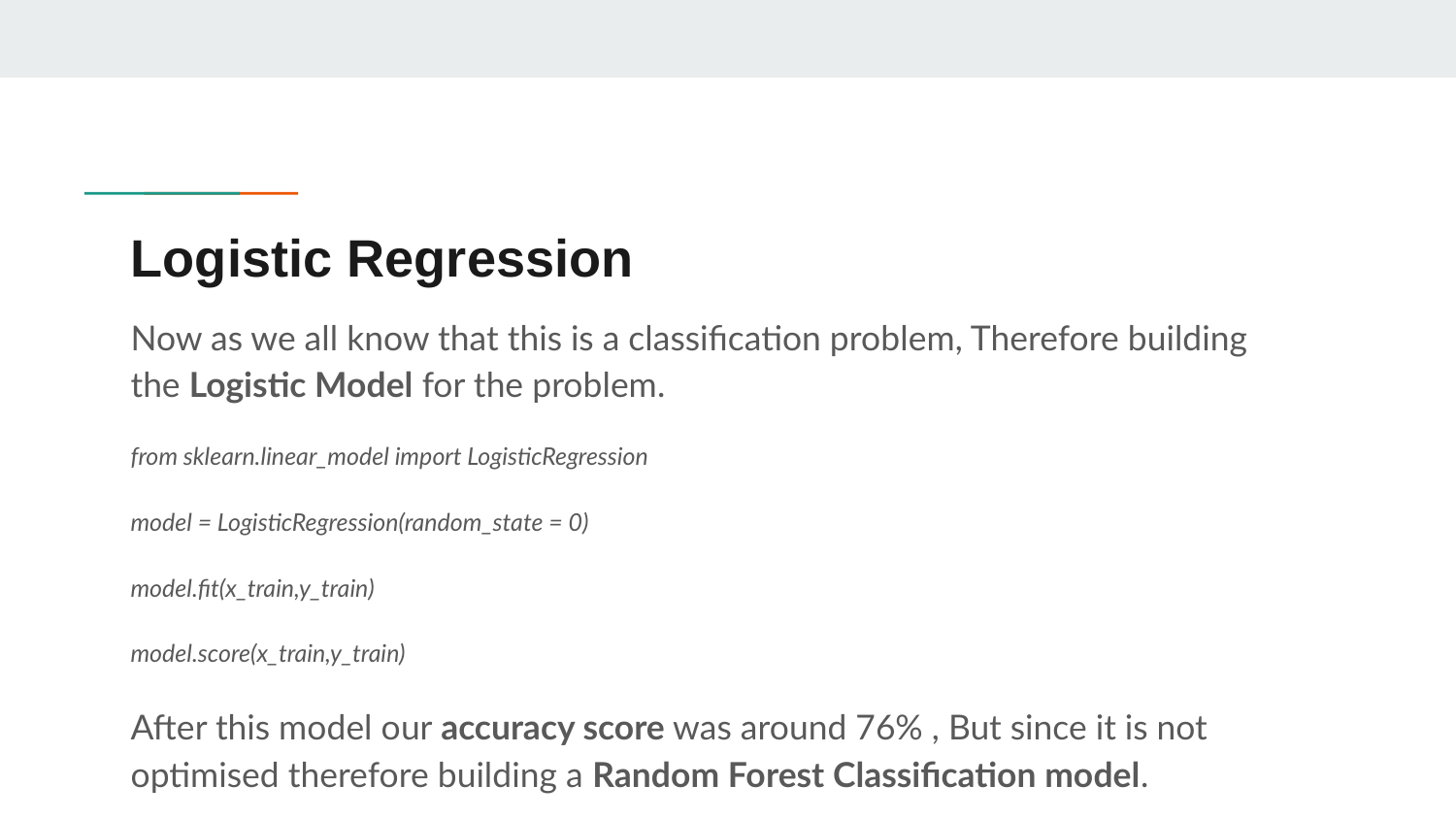

# Logistic Regression
Now as we all know that this is a classification problem, Therefore building the Logistic Model for the problem.
from sklearn.linear_model import LogisticRegression
model = LogisticRegression(random_state = 0)
model.fit(x_train,y_train)
model.score(x_train,y_train)
After this model our accuracy score was around 76% , But since it is not optimised therefore building a Random Forest Classification model.